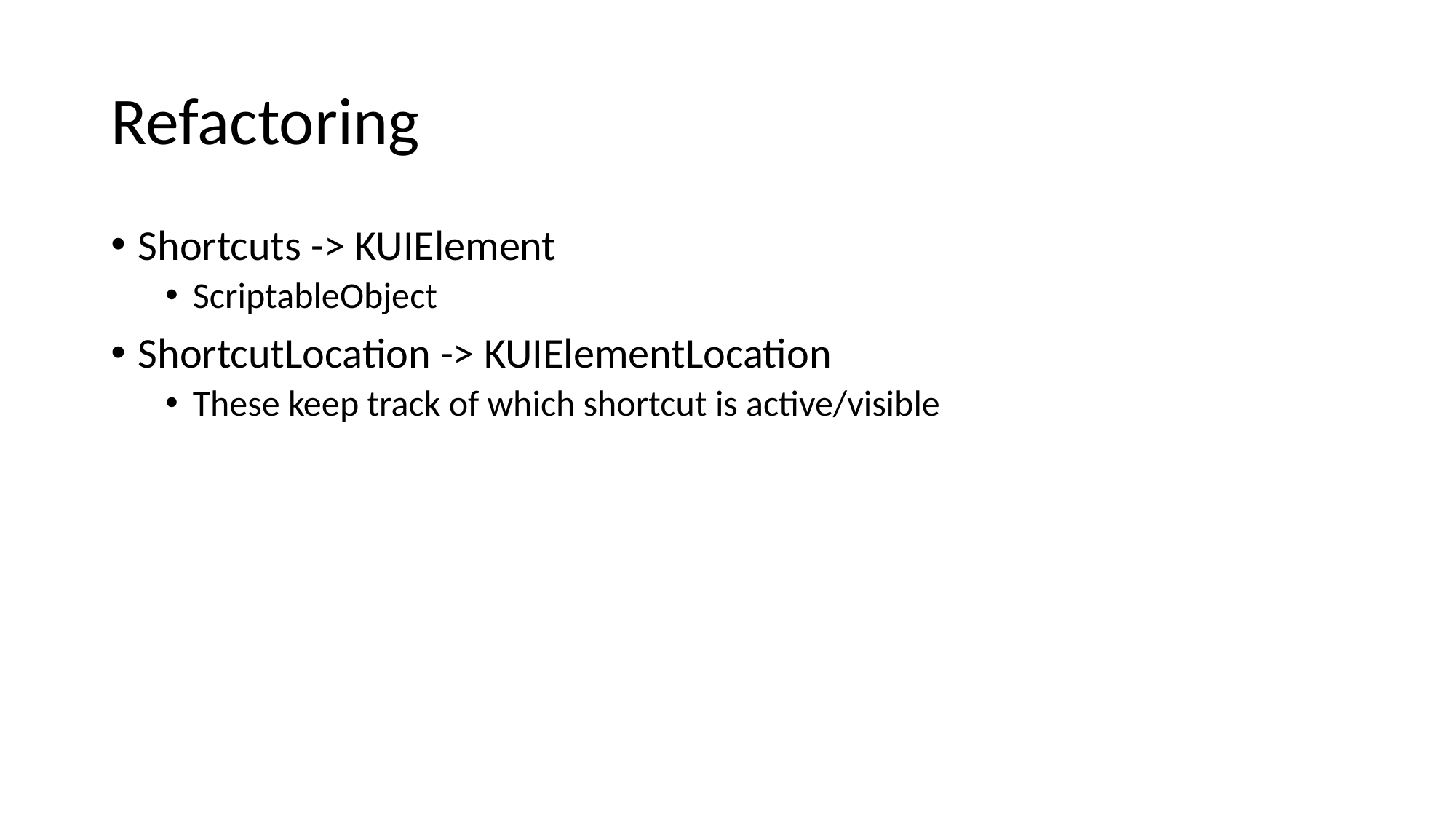

# Refactoring
Shortcuts -> KUIElement
ScriptableObject
ShortcutLocation -> KUIElementLocation
These keep track of which shortcut is active/visible